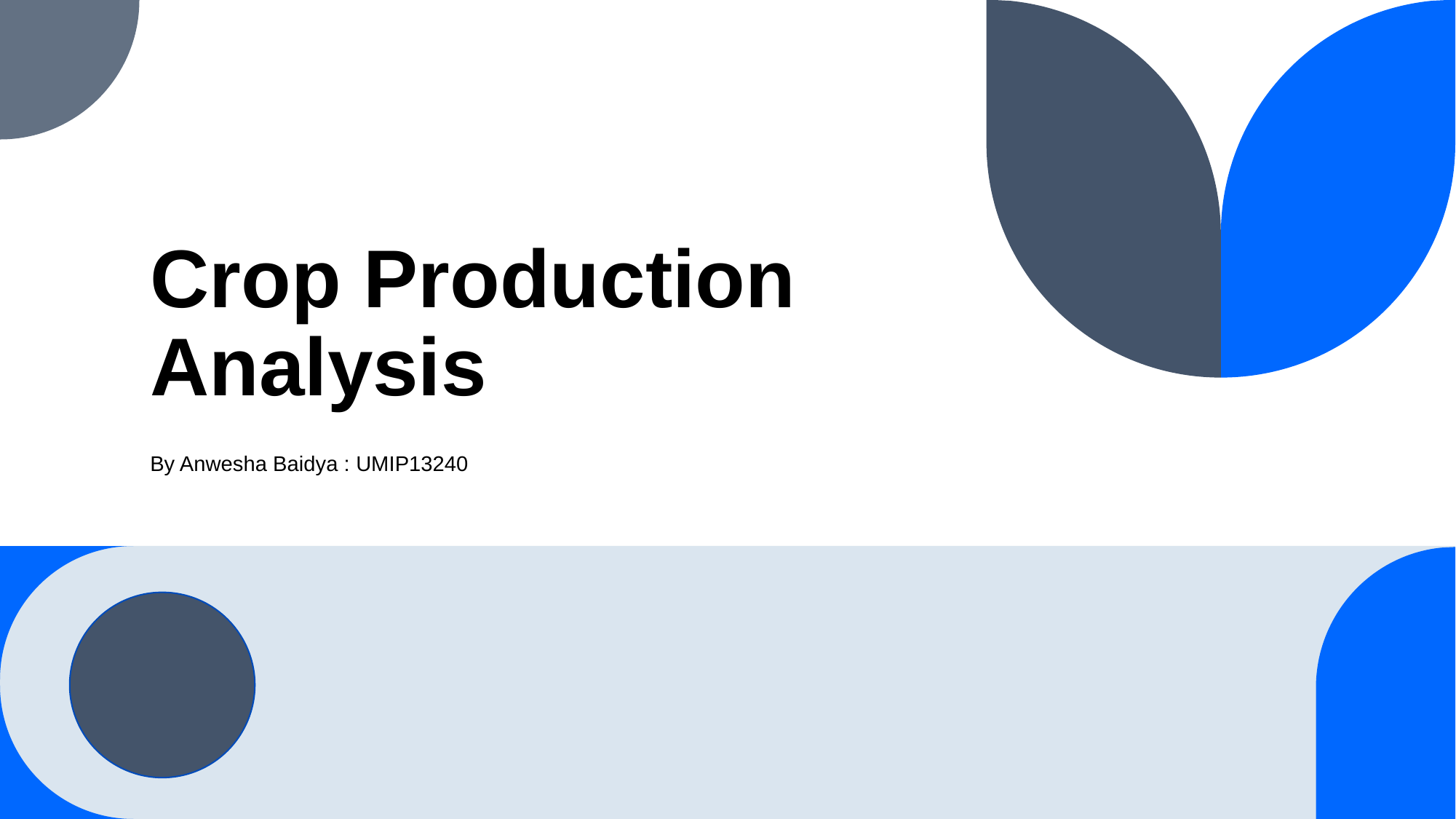

# Crop Production Analysis
By Anwesha Baidya : UMIP13240